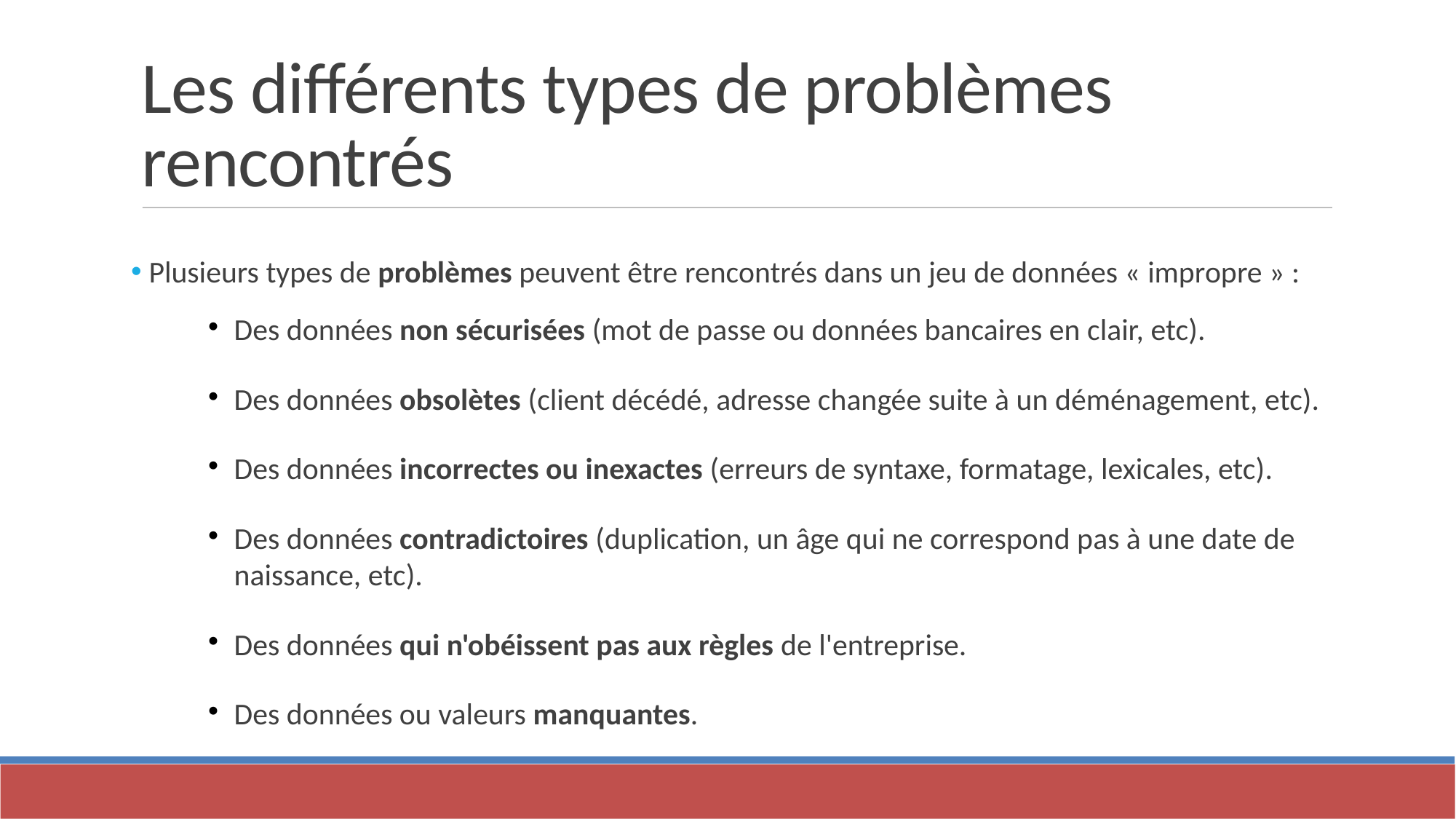

Les différents types de problèmes rencontrés

 Plusieurs types de problèmes peuvent être rencontrés dans un jeu de données « impropre » :
Des données non sécurisées (mot de passe ou données bancaires en clair, etc).
Des données obsolètes (client décédé, adresse changée suite à un déménagement, etc).
Des données incorrectes ou inexactes (erreurs de syntaxe, formatage, lexicales, etc).
Des données contradictoires (duplication, un âge qui ne correspond pas à une date de naissance, etc).
Des données qui n'obéissent pas aux règles de l'entreprise.
Des données ou valeurs manquantes.